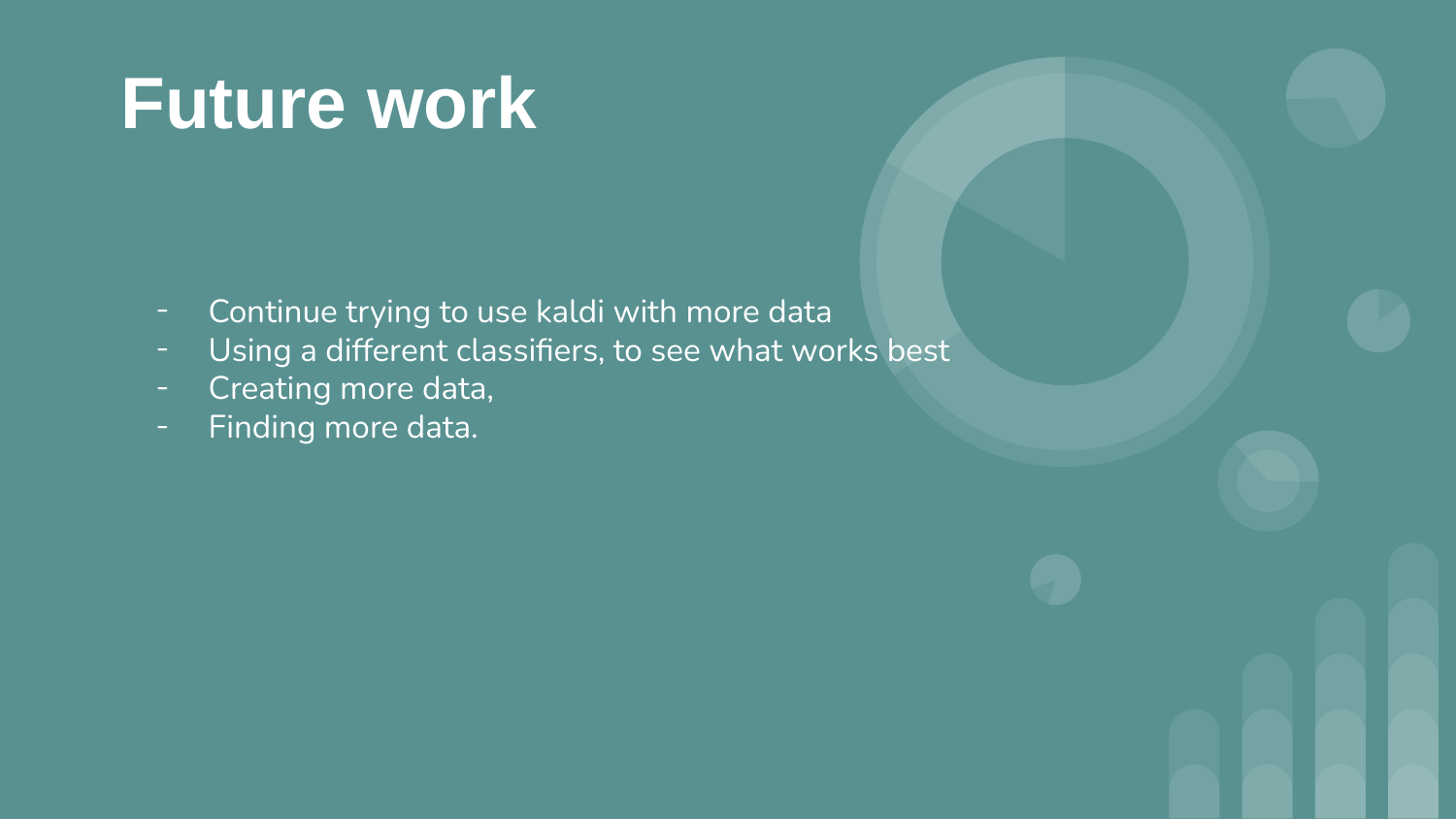

# Future work

Continue trying to use kaldi with more data
Using a different classifiers, to see what works best
Creating more data,
Finding more data.